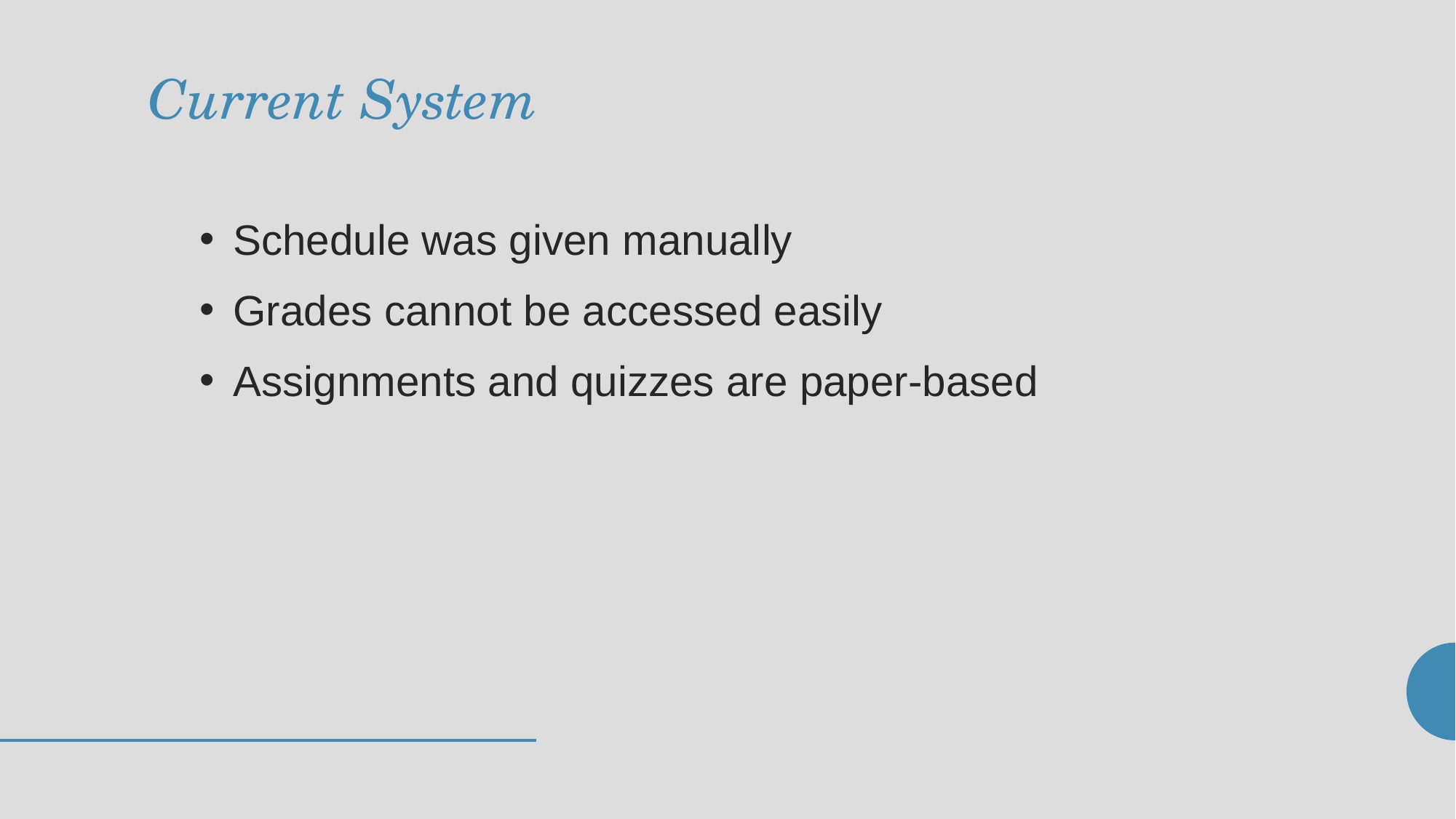

# Current System
Schedule was given manually
Grades cannot be accessed easily
Assignments and quizzes are paper-based